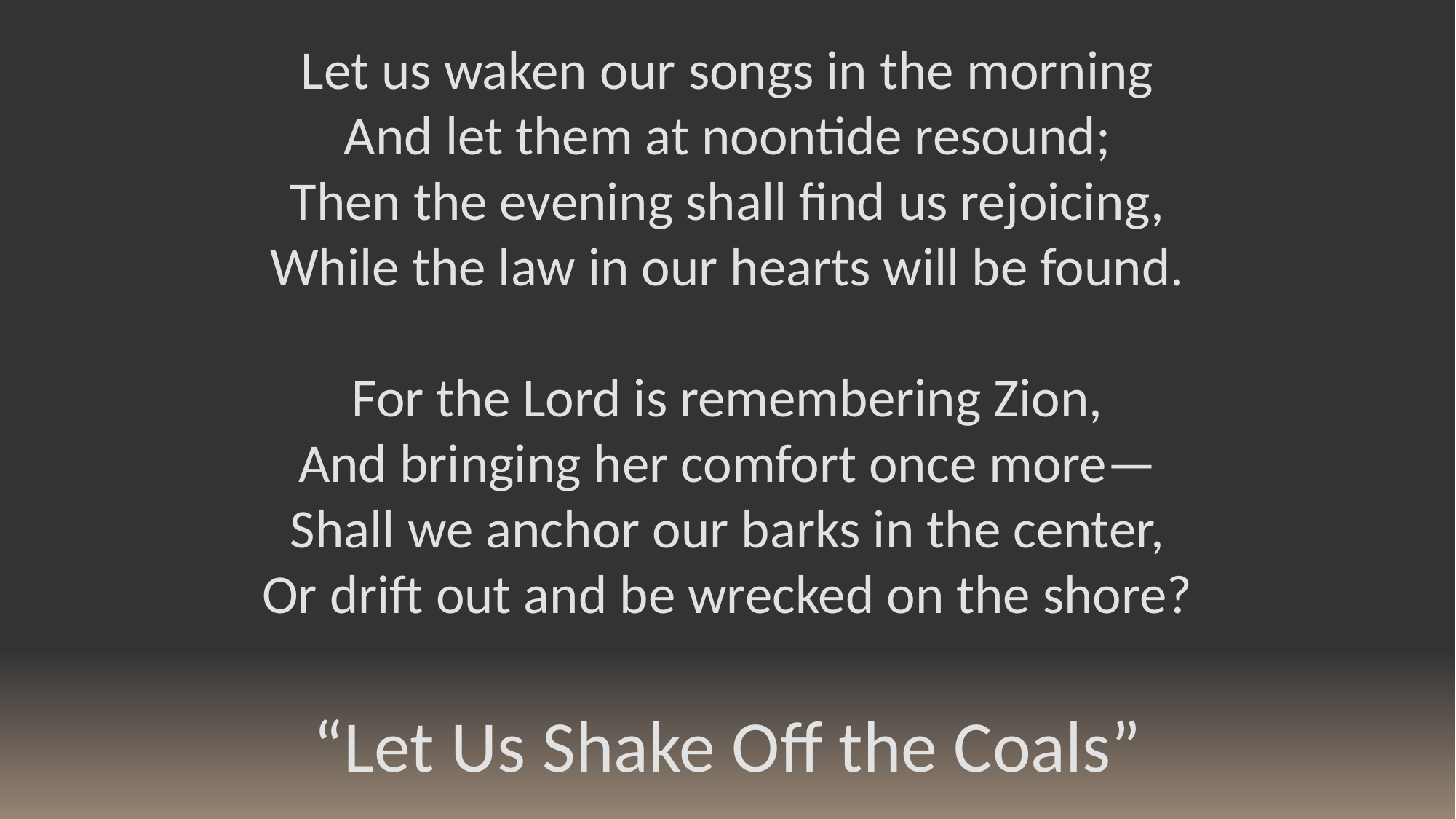

Let us waken our songs in the morning
And let them at noontide resound;
Then the evening shall find us rejoicing,
While the law in our hearts will be found.

For the Lord is remembering Zion,
And bringing her comfort once more—
Shall we anchor our barks in the center,
Or drift out and be wrecked on the shore?

“Let Us Shake Off the Coals”